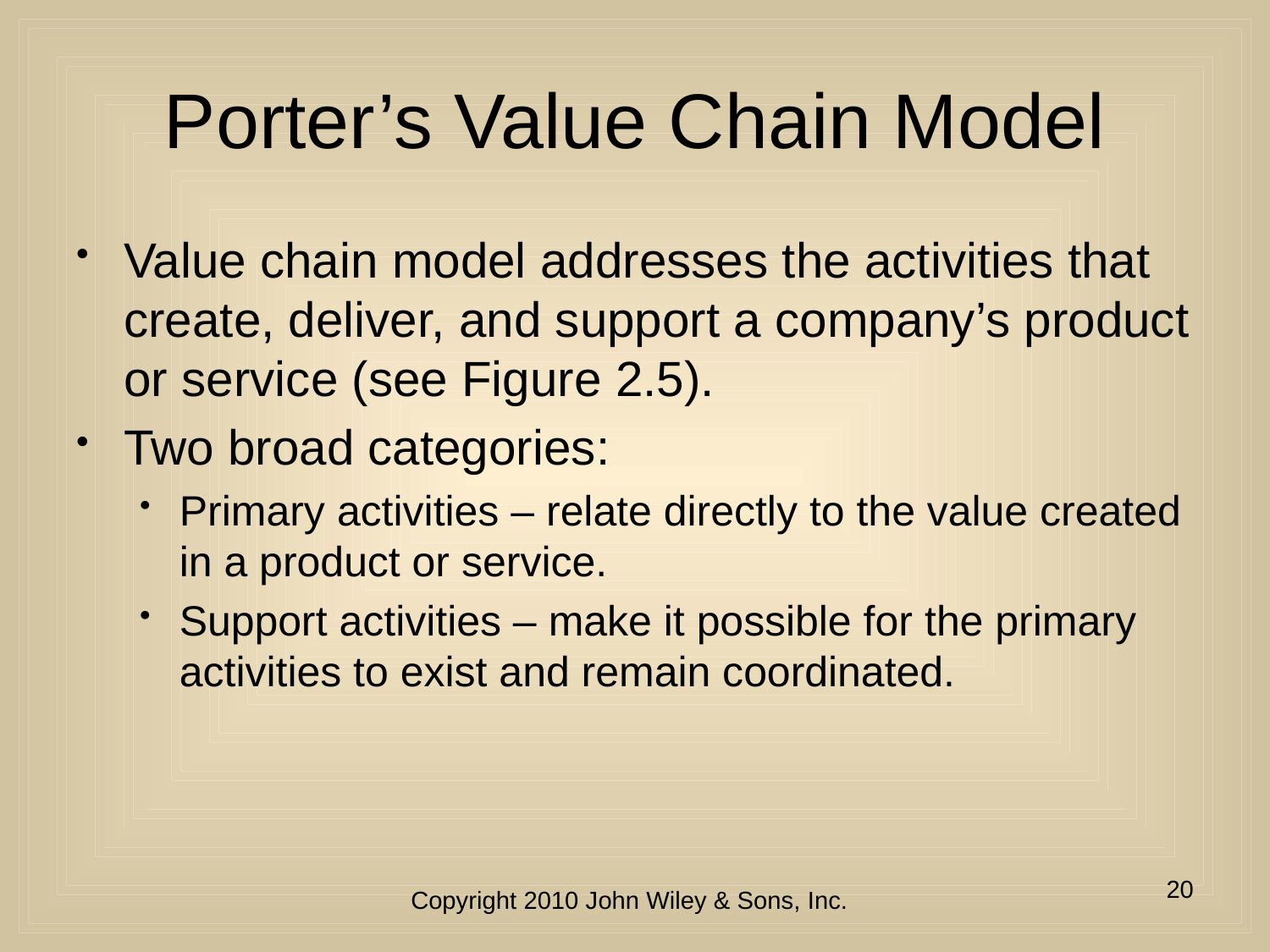

# Porter’s Value Chain Model
Value chain model addresses the activities that create, deliver, and support a company’s product or service (see Figure 2.5).
Two broad categories:
Primary activities – relate directly to the value created in a product or service.
Support activities – make it possible for the primary activities to exist and remain coordinated.
20
Copyright 2010 John Wiley & Sons, Inc.